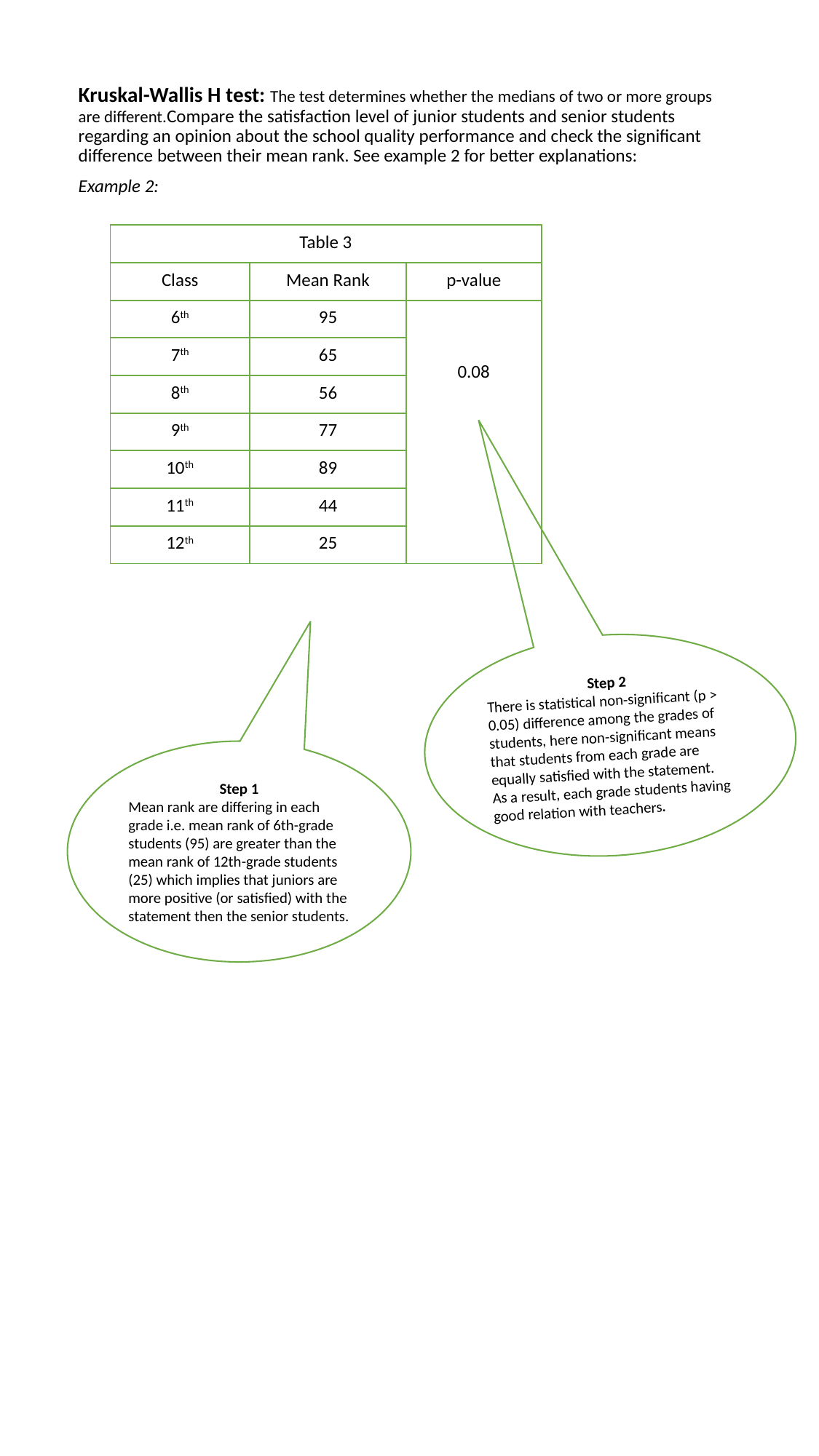

Kruskal-Wallis H test: The test determines whether the medians of two or more groups are different.Compare the satisfaction level of junior students and senior students regarding an opinion about the school quality performance and check the significant difference between their mean rank. See example 2 for better explanations:
Example 2:
| Table 3 |  |  |
| --- | --- | --- |
| Class | Mean Rank | p-value |
| 6th | 95 | 0.08 |
| 7th | 65 |  |
| 8th | 56 |  |
| 9th | 77 |  |
| 10th | 89 |  |
| 11th | 44 |  |
| 12th | 25 |  |

Step 2
There is statistical non-significant (p > 0.05) difference among the grades of students, here non-significant means that students from each grade are equally satisfied with the statement. As a result, each grade students having good relation with teachers.
Step 1
Mean rank are differing in each grade i.e. mean rank of 6th-grade students (95) are greater than the mean rank of 12th-grade students (25) which implies that juniors are more positive (or satisfied) with the statement then the senior students.